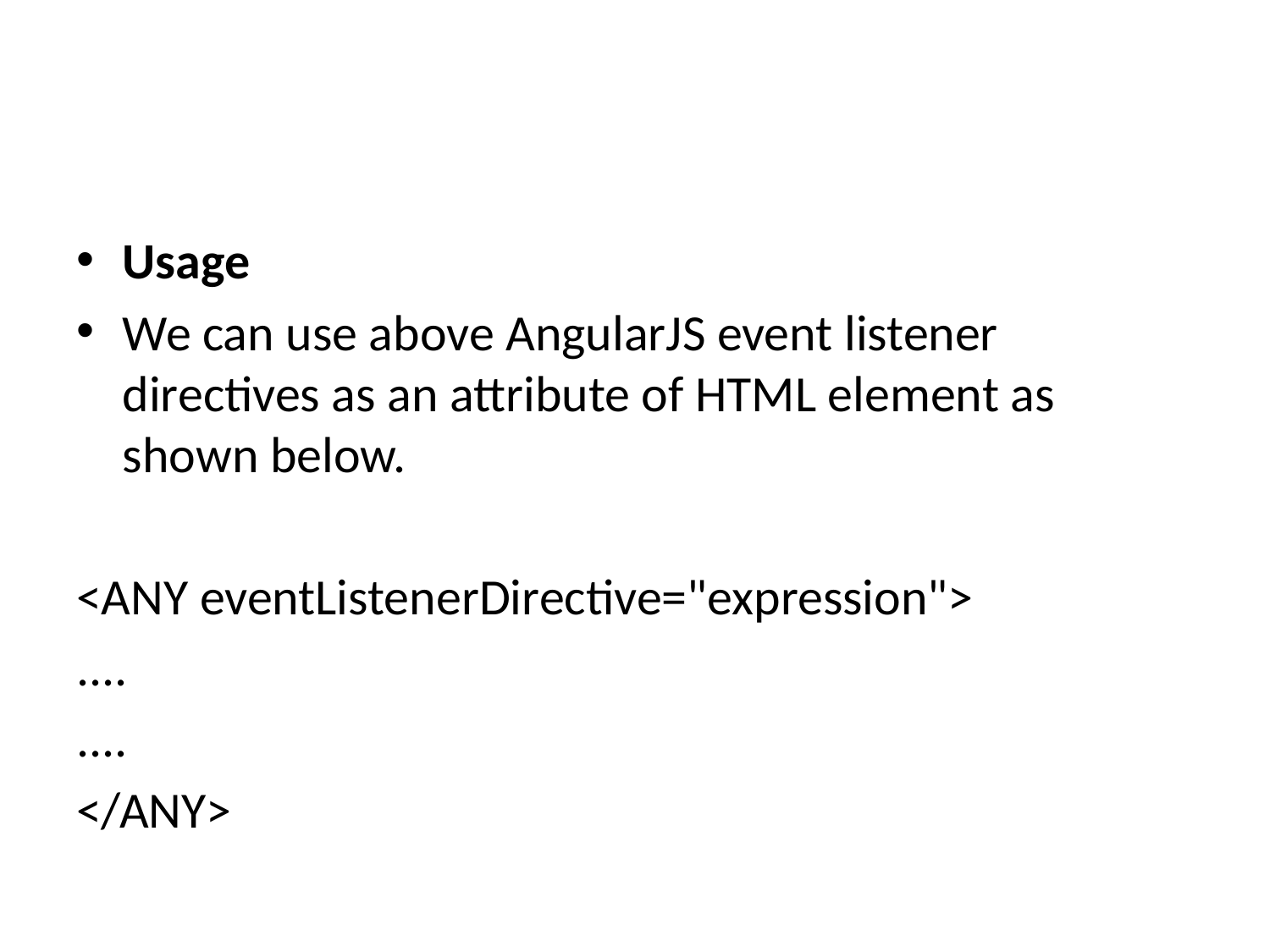

Usage
We can use above AngularJS event listener directives as an attribute of HTML element as shown below.

<ANY eventListenerDirective="expression">
....
....
</ANY>